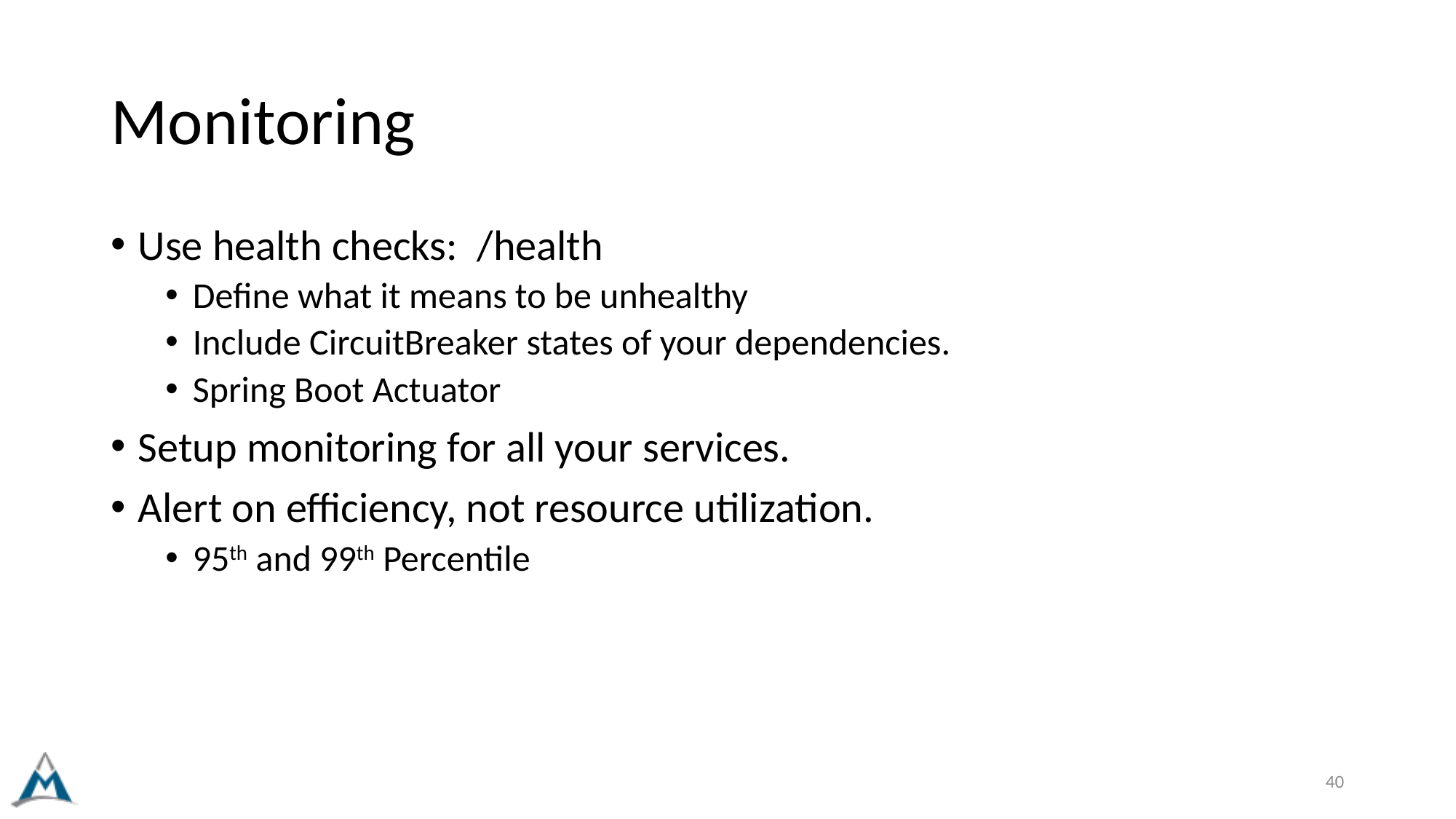

# Monitoring
Use health checks:  /health
Define what it means to be unhealthy
Include CircuitBreaker states of your dependencies.
Spring Boot Actuator
Setup monitoring for all your services.
Alert on efficiency, not resource utilization.
95th and 99th Percentile
40